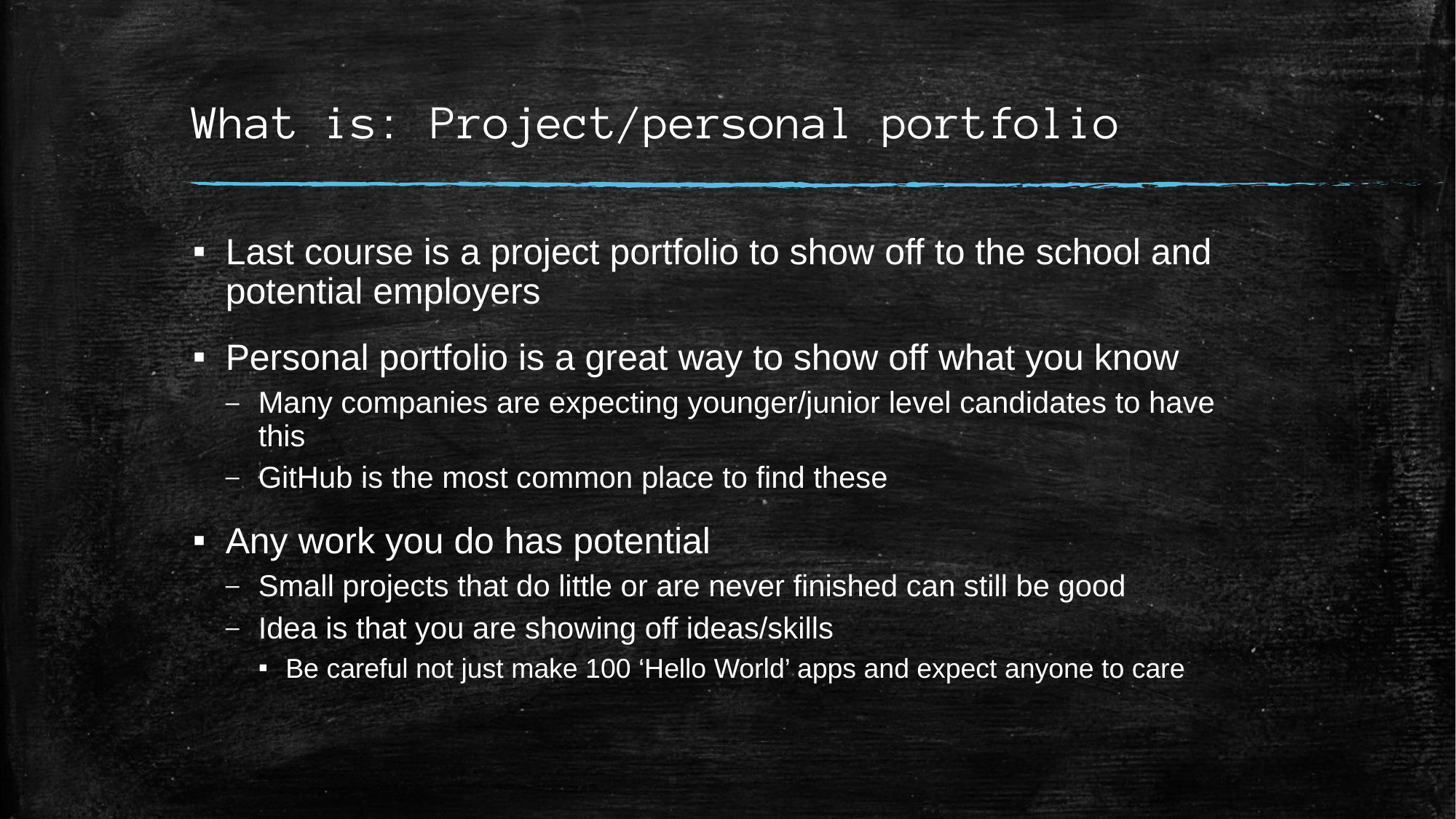

# What is: Project/personal portfolio
Last course is a project portfolio to show off to the school and potential employers
Personal portfolio is a great way to show off what you know
Many companies are expecting younger/junior level candidates to have this
GitHub is the most common place to find these
Any work you do has potential
Small projects that do little or are never finished can still be good
Idea is that you are showing off ideas/skills
Be careful not just make 100 ‘Hello World’ apps and expect anyone to care